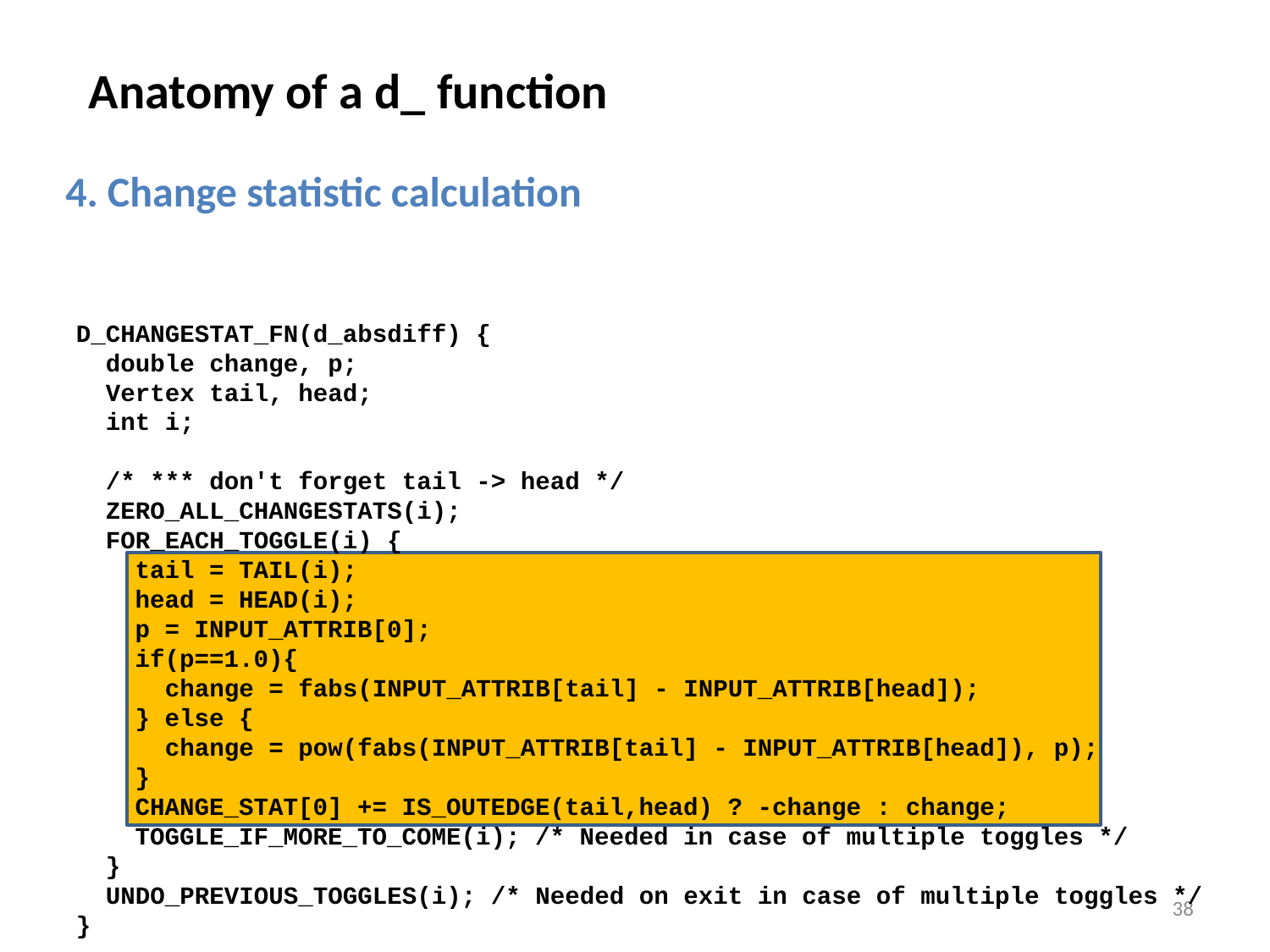

Anatomy of a d_ function
4. Change statistic calculation
D_CHANGESTAT_FN(d_absdiff) {
  double change, p;
  Vertex tail, head;
  int i;

  /* *** don't forget tail -> head */
  ZERO_ALL_CHANGESTATS(i);
  FOR_EACH_TOGGLE(i) {
    tail = TAIL(i);
    head = HEAD(i);
    p = INPUT_ATTRIB[0];
    if(p==1.0){
      change = fabs(INPUT_ATTRIB[tail] - INPUT_ATTRIB[head]);
    } else {
      change = pow(fabs(INPUT_ATTRIB[tail] - INPUT_ATTRIB[head]), p);
    }
    CHANGE_STAT[0] += IS_OUTEDGE(tail,head) ? -change : change;
    TOGGLE_IF_MORE_TO_COME(i); /* Needed in case of multiple toggles */
  }
  UNDO_PREVIOUS_TOGGLES(i); /* Needed on exit in case of multiple toggles */
}

38